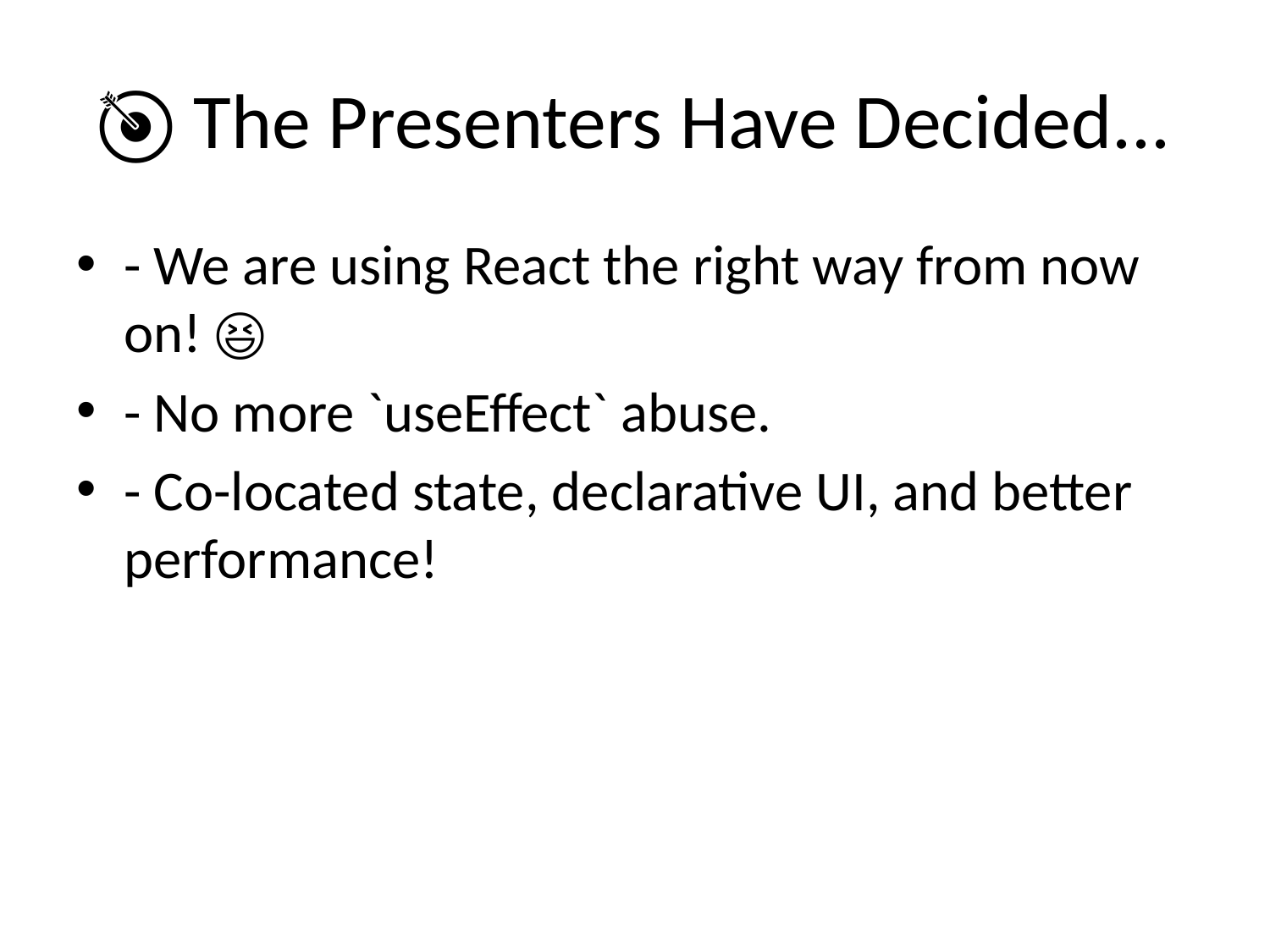

# 🎯 The Presenters Have Decided...
- We are using React the right way from now on! 😆
- No more `useEffect` abuse.
- Co-located state, declarative UI, and better performance!